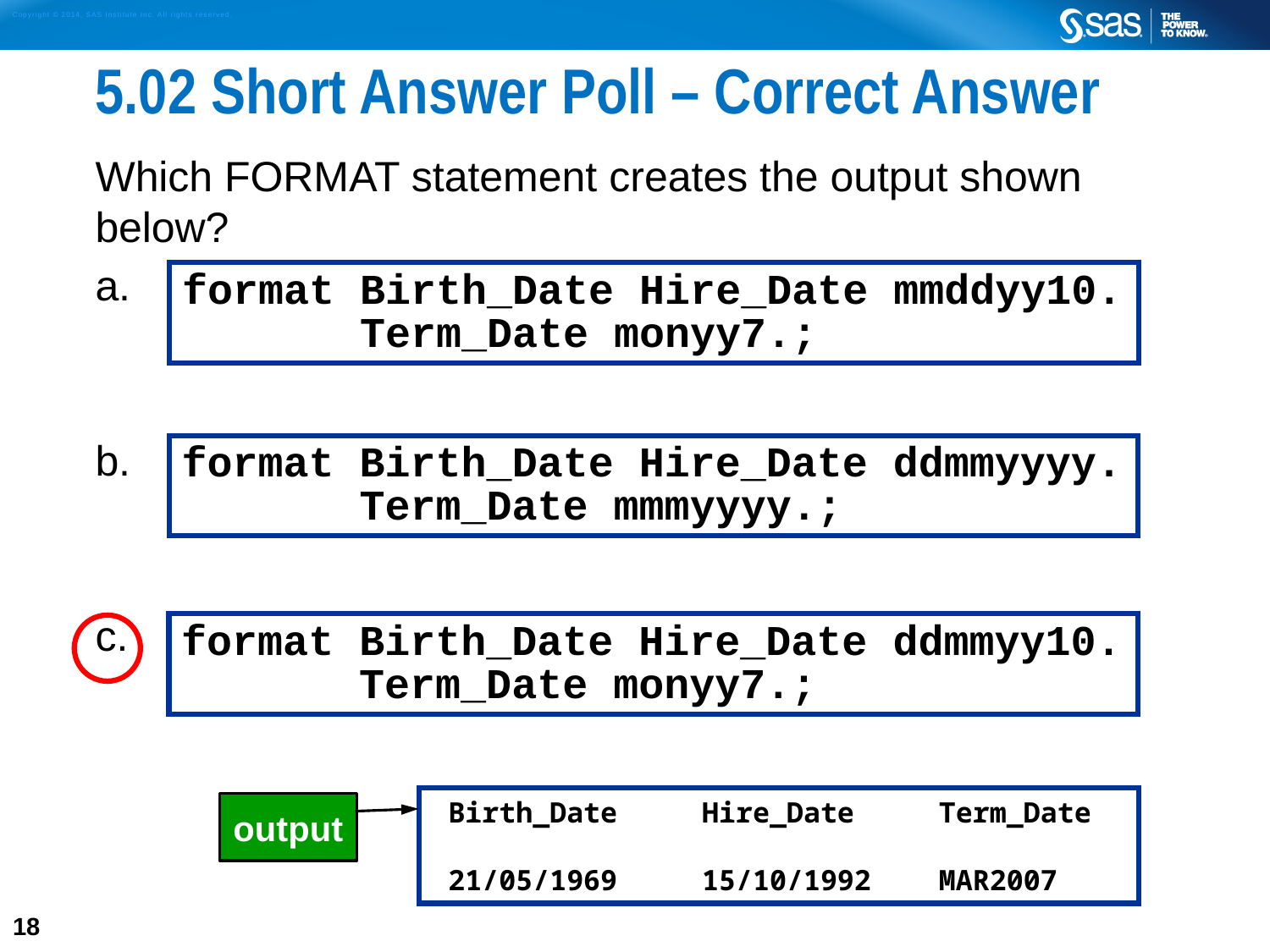

# 5.02 Short Answer Poll – Correct Answer
Which FORMAT statement creates the output shown below?
a.

b.

c.

format Birth_Date Hire_Date mmddyy10.
       Term_Date monyy7.;
format Birth_Date Hire_Date ddmmyyyy.
       Term_Date mmmyyyy.;
format Birth_Date Hire_Date ddmmyy10.
       Term_Date monyy7.;

 Birth_Date     Hire_Date     Term_Date

 21/05/1969     15/10/1992    MAR2007
output